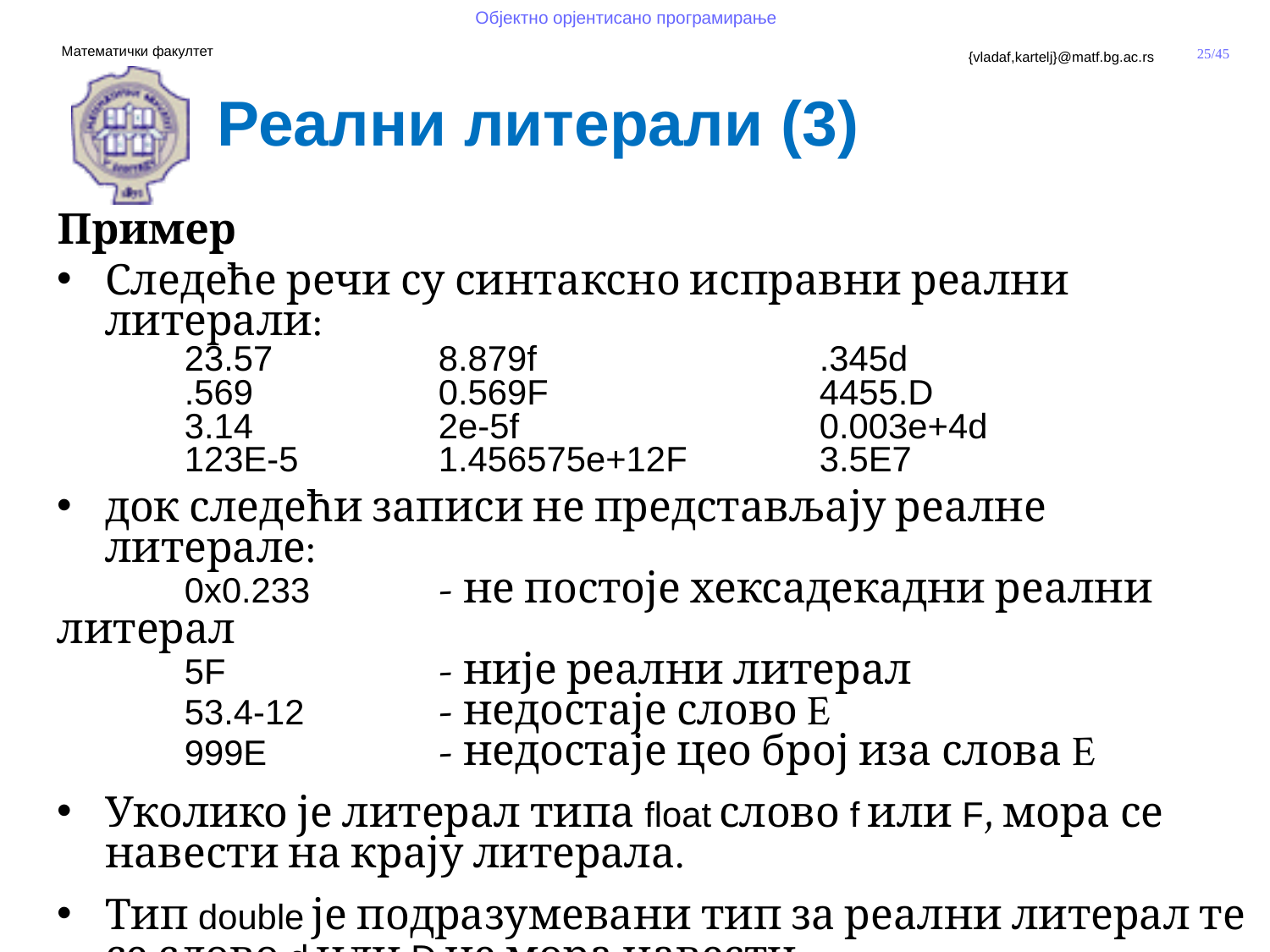

Реални литерали (3)
Пример
Следеће речи су синтаксно исправни реални литерали:
23.57 		8.879f 			.345d
.569 		0.569F 			4455.D
3.14 		2e-5f 			0.003e+4d
123E-5 		1.456575e+12F 	3.5E7
док следећи записи не представљају реалне литерале:
	0x0.233		- не постоје хексадекадни реални литерал
	5F		- није реални литерал
	53.4-12		- недостаје слово E
	999E		- недостаје цео број иза слова E
Уколико је литерал типа float слово f или F, мора се навести на крају литерала.
Тип double је подразумевани тип за реални литерал те се слово d или D не мора навести.